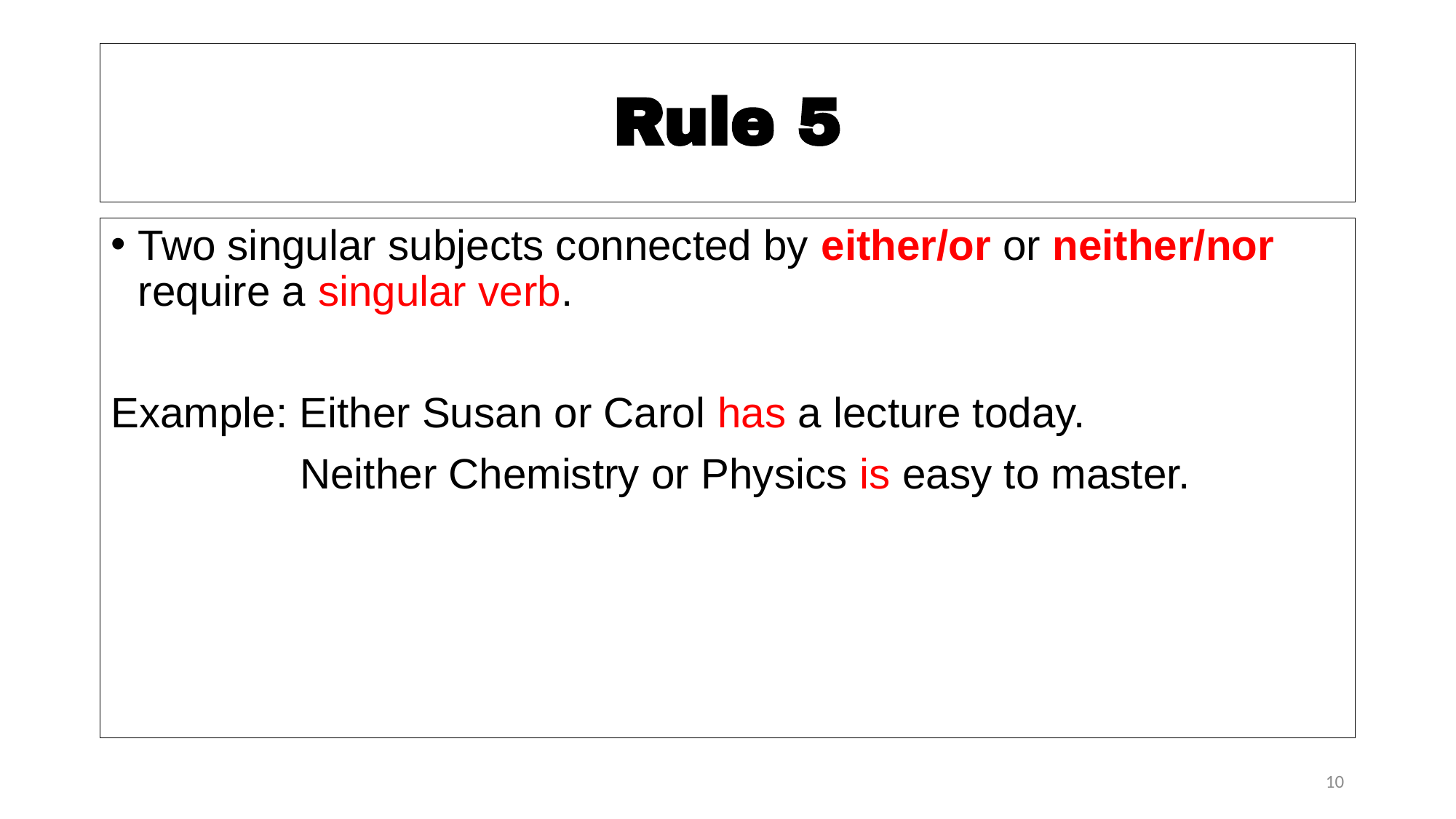

# Rule 5
Two singular subjects connected by either/or or neither/nor require a singular verb.

Example: Either Susan or Carol has a lecture today.
                Neither Chemistry or Physics is easy to master.

10